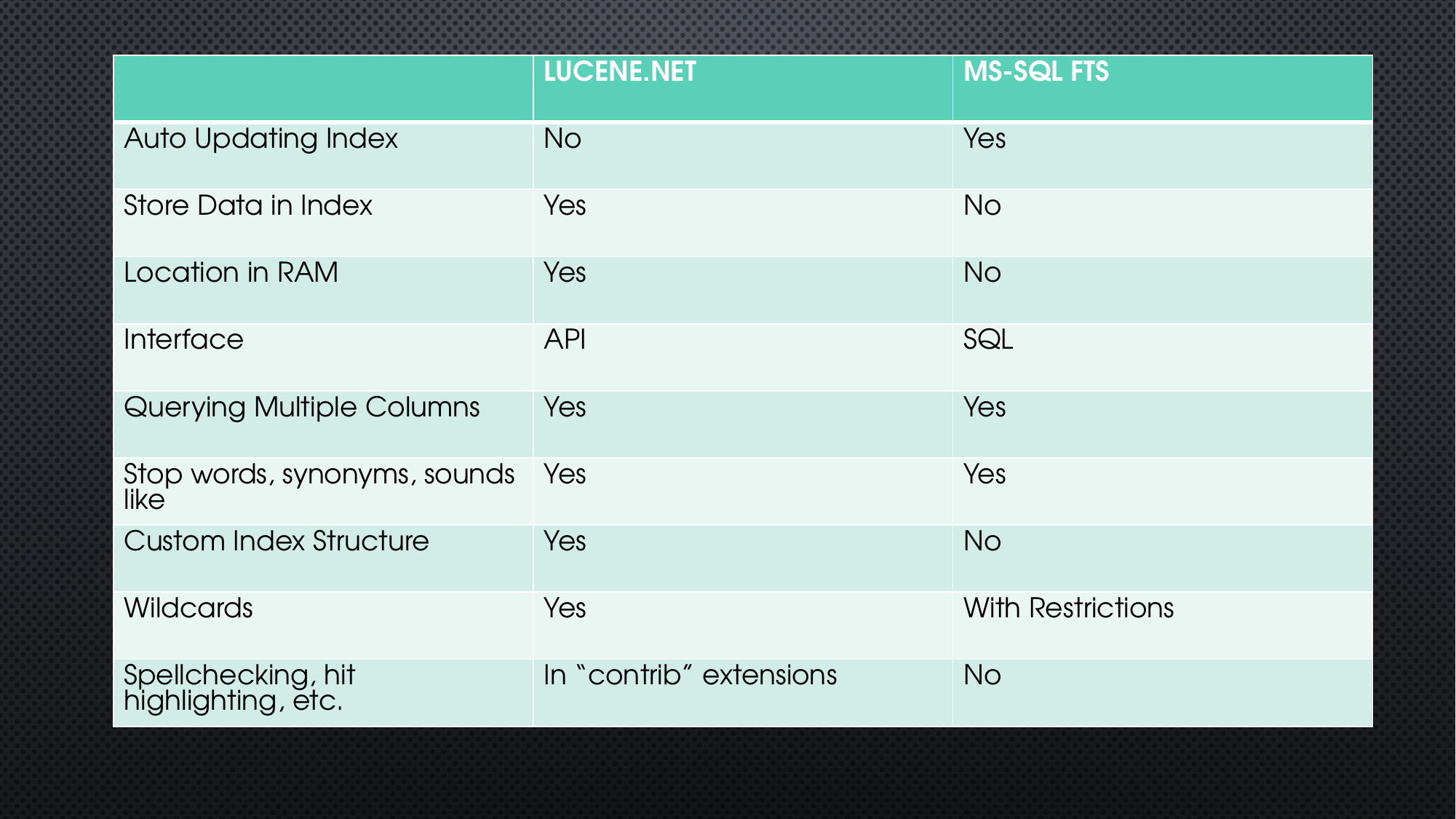

|  | LUCENE.NET | MS-SQL FTS |
| --- | --- | --- |
| Auto Updating Index | No | Yes |
| Store Data in Index | Yes | No |
| Location in RAM | Yes | No |
| Interface | API | SQL |
| Querying Multiple Columns | Yes | Yes |
| Stop words, synonyms, sounds like | Yes | Yes |
| Custom Index Structure | Yes | No |
| Wildcards | Yes | With Restrictions |
| Spellchecking, hit highlighting, etc. | In “contrib” extensions | No |